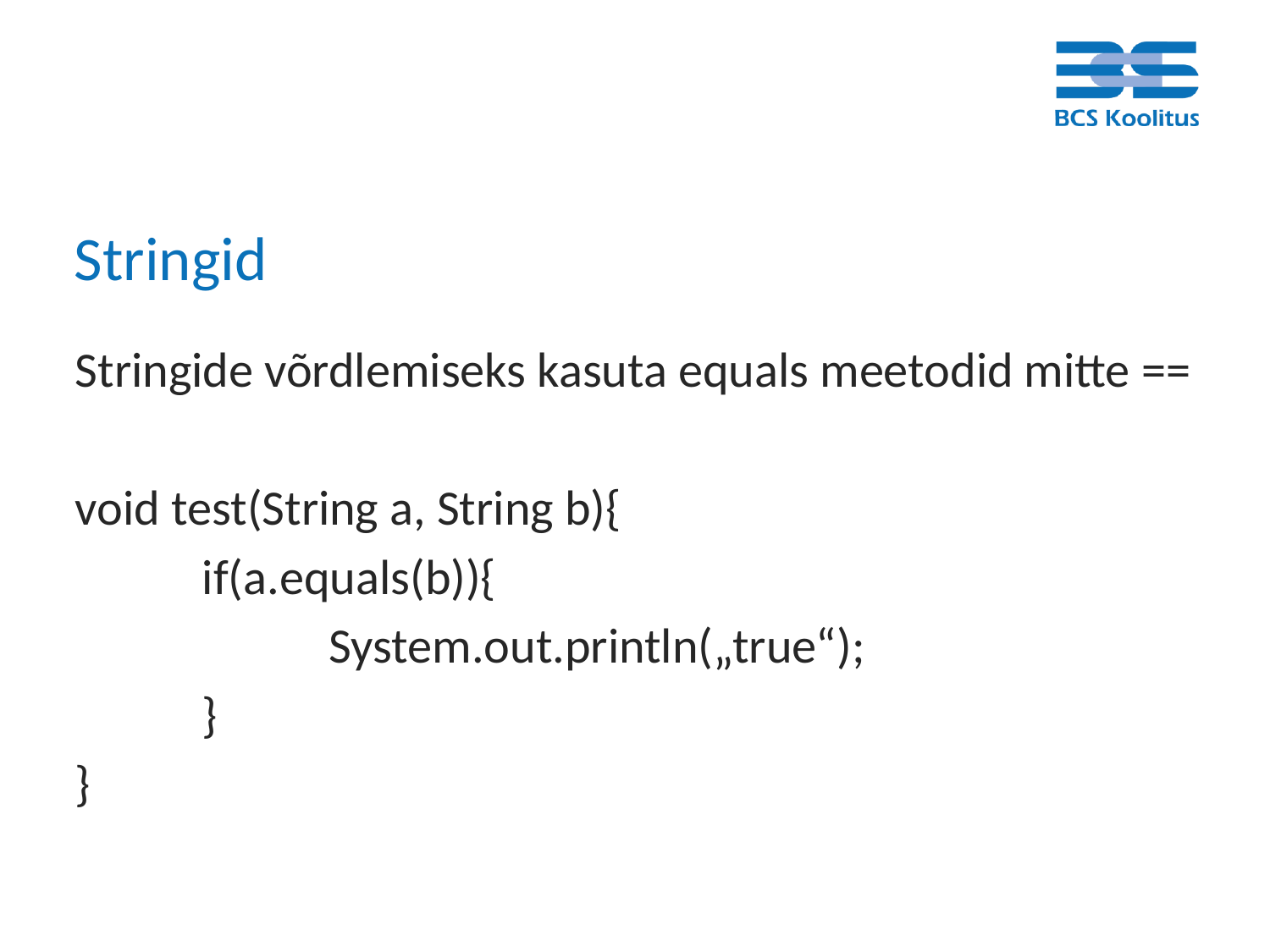

# Stringid
Stringide võrdlemiseks kasuta equals meetodid mitte ==

void test(String a, String b){
	if(a.equals(b)){
		System.out.println(„true“);
	}
}